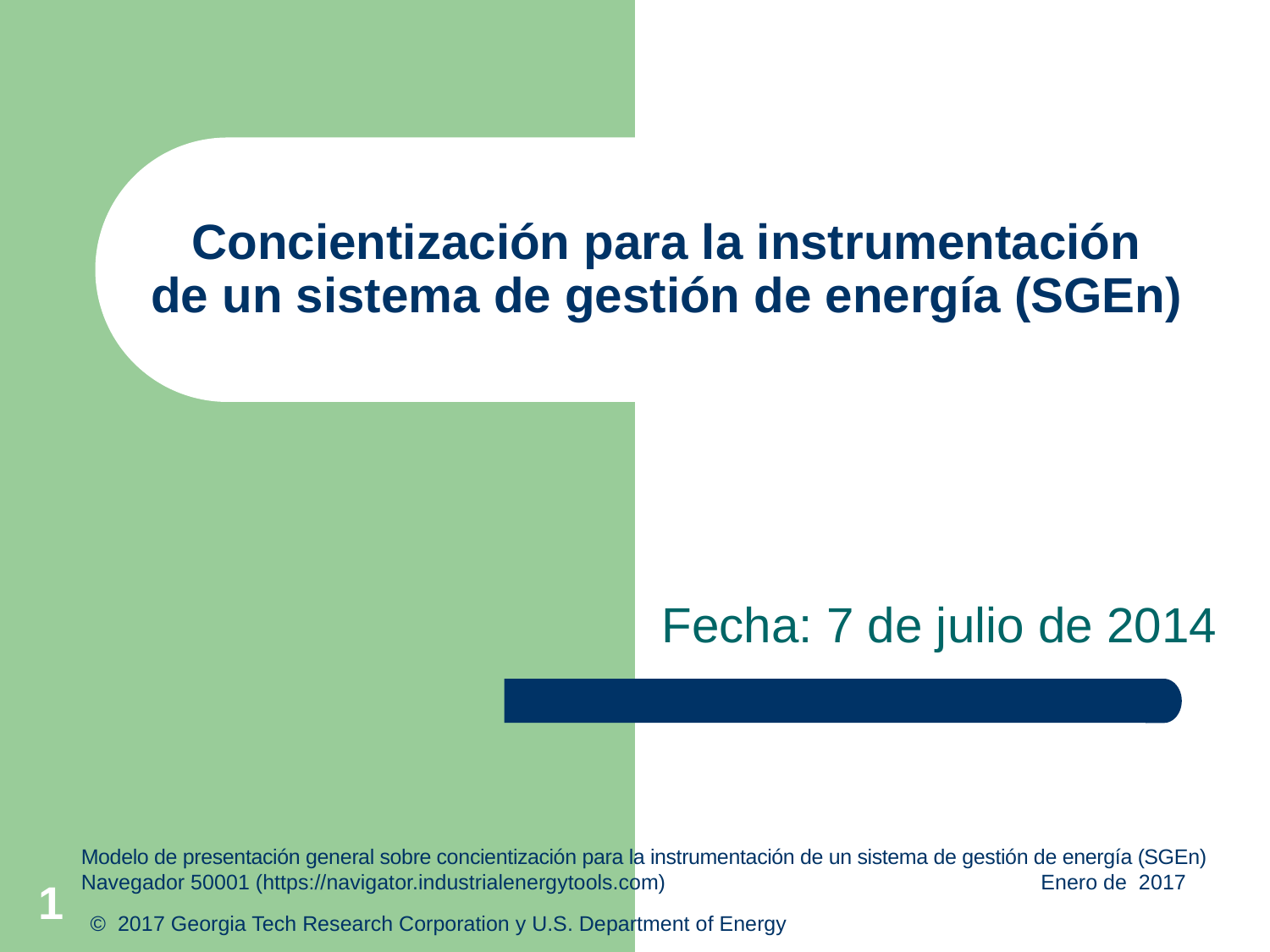

# Concientización para la instrumentación de un sistema de gestión de energía (SGEn)
Fecha: 7 de julio de 2014
Modelo de presentación general sobre concientización para la instrumentación de un sistema de gestión de energía (SGEn)
Navegador 50001 (https://navigator.industrialenergytools.com) 	                                                       Enero de  2017
1
©  2017 Georgia Tech Research Corporation y U.S. Department of Energy